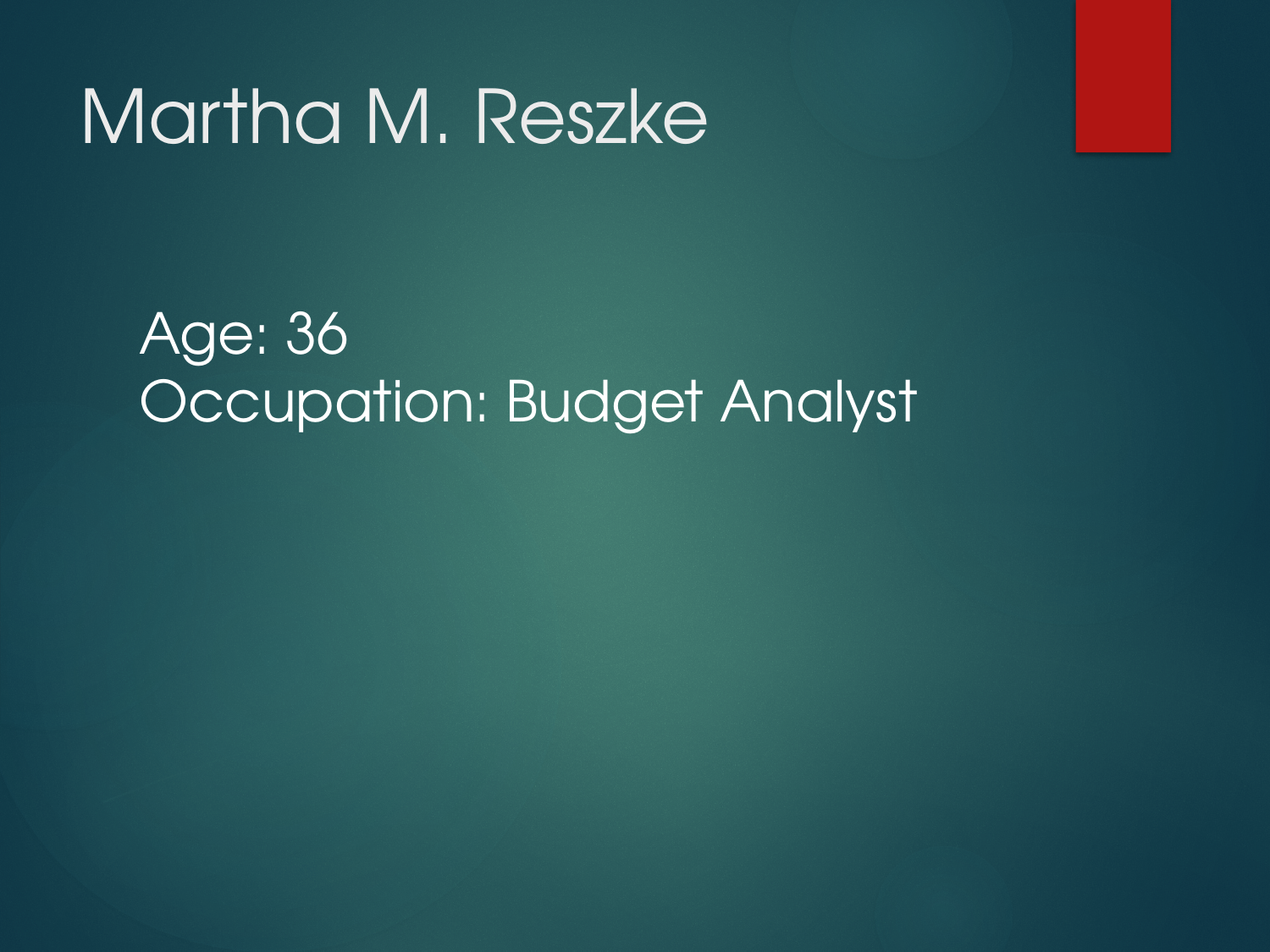

# Martha M. Reszke

Age: 36
Occupation: Budget Analyst